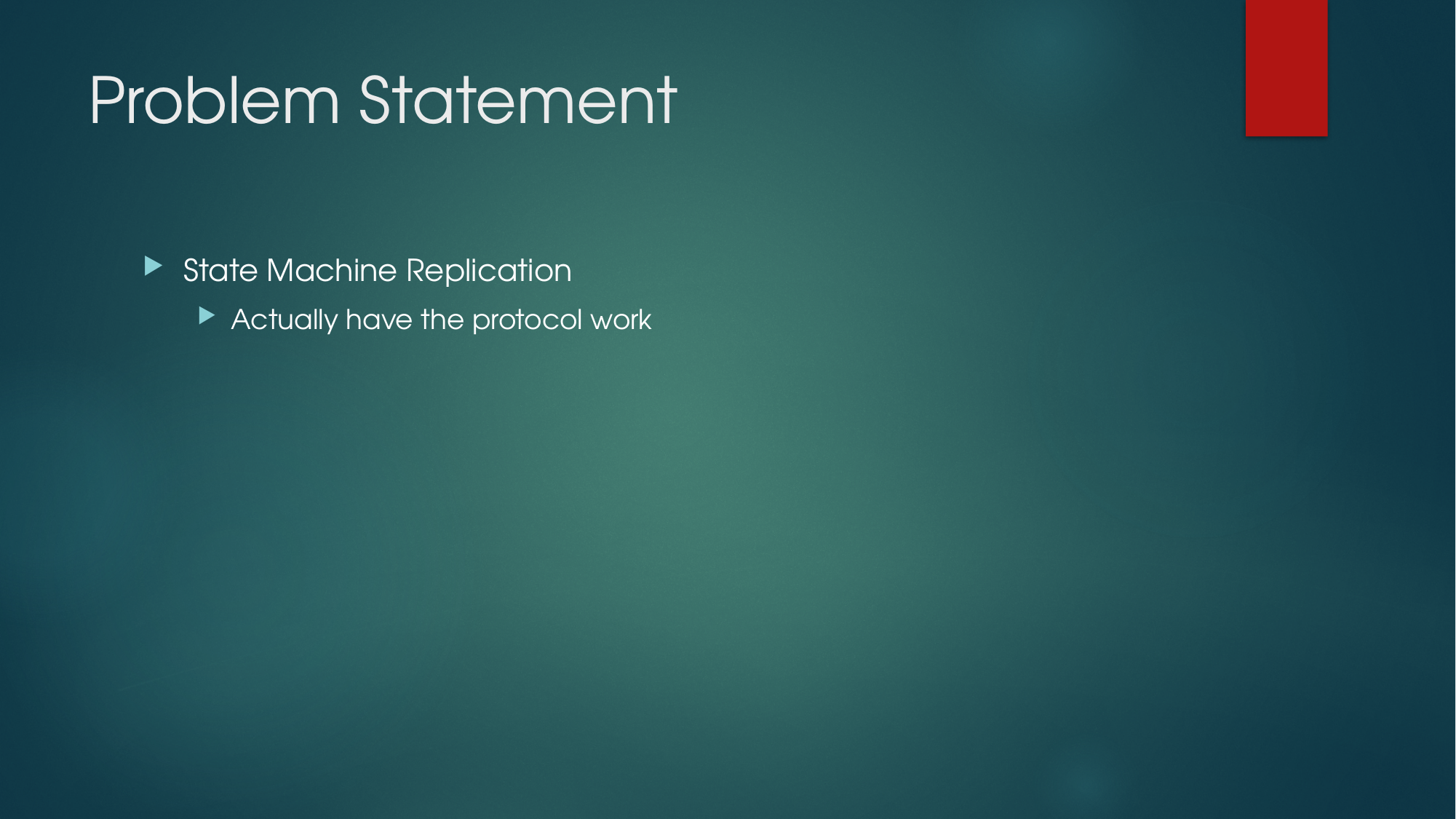

# Problem Statement
State Machine Replication
Actually have the protocol work